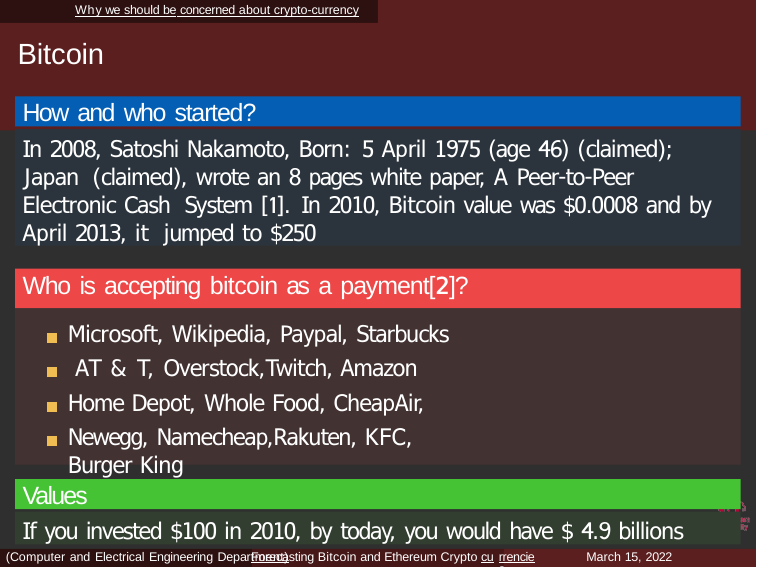

Why we should be concerned about crypto-currency
# Bitcoin
How and who started?
In 2008, Satoshi Nakamoto, Born: 5 April 1975 (age 46) (claimed); Japan  (claimed), wrote an 8 pages white paper, A Peer-to-Peer Electronic Cash  System [1]. In 2010, Bitcoin value was $0.0008 and by April 2013, it  jumped to $250
Who is accepting bitcoin as a payment[2]?
Microsoft, Wikipedia, Paypal, Starbucks  AT & T, Overstock,Twitch, Amazon  Home Depot, Whole Food, CheapAir,
Newegg, Namecheap,Rakuten, KFC, Burger King

Values
If you invested $100 in 2010, by today, you would have $ 4.9 billions
(Computer and Electrical Engineering DeparForecasting Bitcoin and Ethereum Crypto cu
March 15, 2022
tment)
rrencies